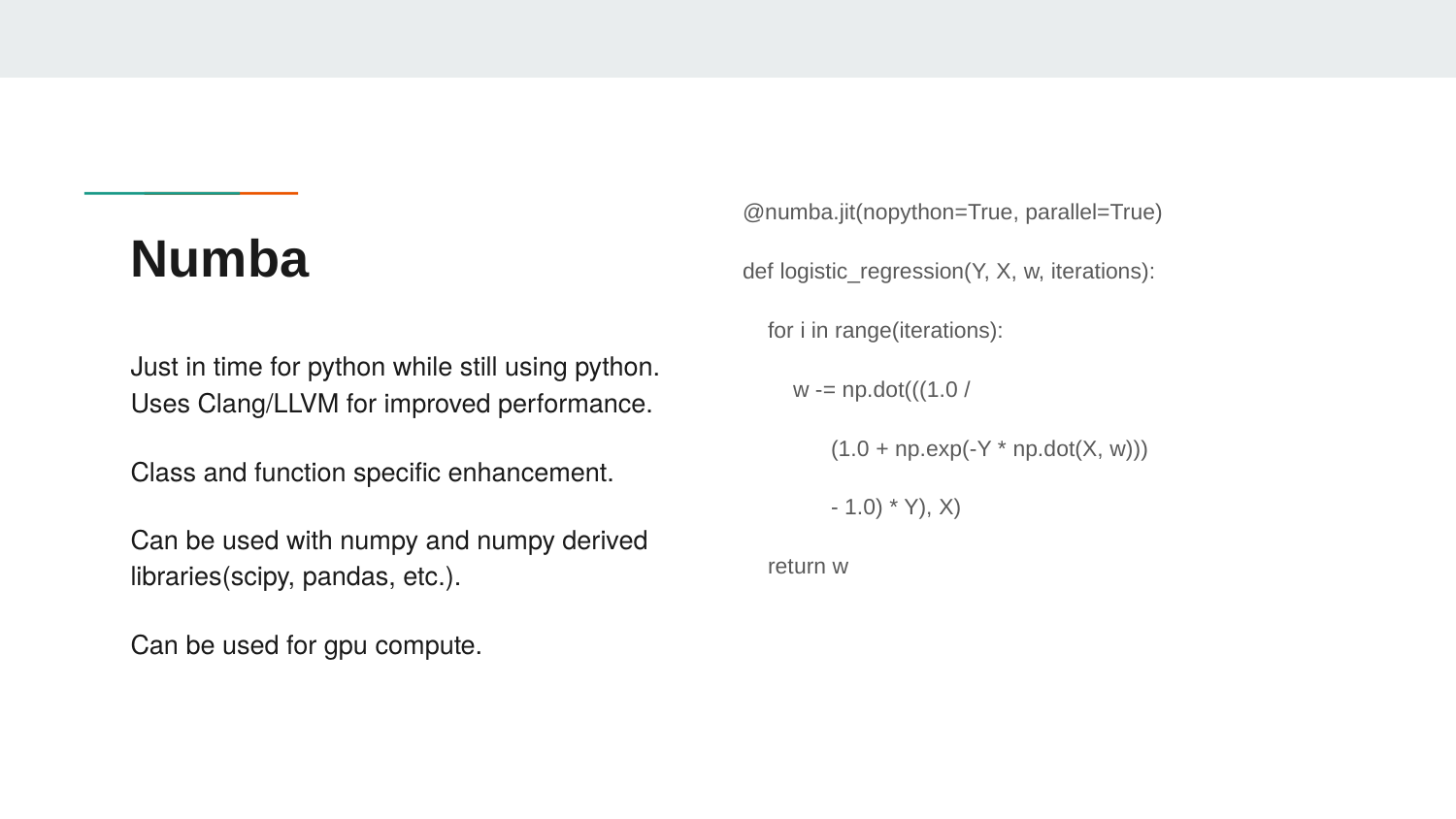

@numba.jit(nopython=True, parallel=True)
def logistic_regression(Y, X, w, iterations):
    for i in range(iterations):
        w -= np.dot(((1.0 /
              (1.0 + np.exp(-Y * np.dot(X, w)))
              - 1.0) * Y), X)
    return w

# Numba
Just in time for python while still using python. Uses Clang/LLVM for improved performance.
Class and function specific enhancement.
Can be used with numpy and numpy derived libraries(scipy, pandas, etc.).
Can be used for gpu compute.